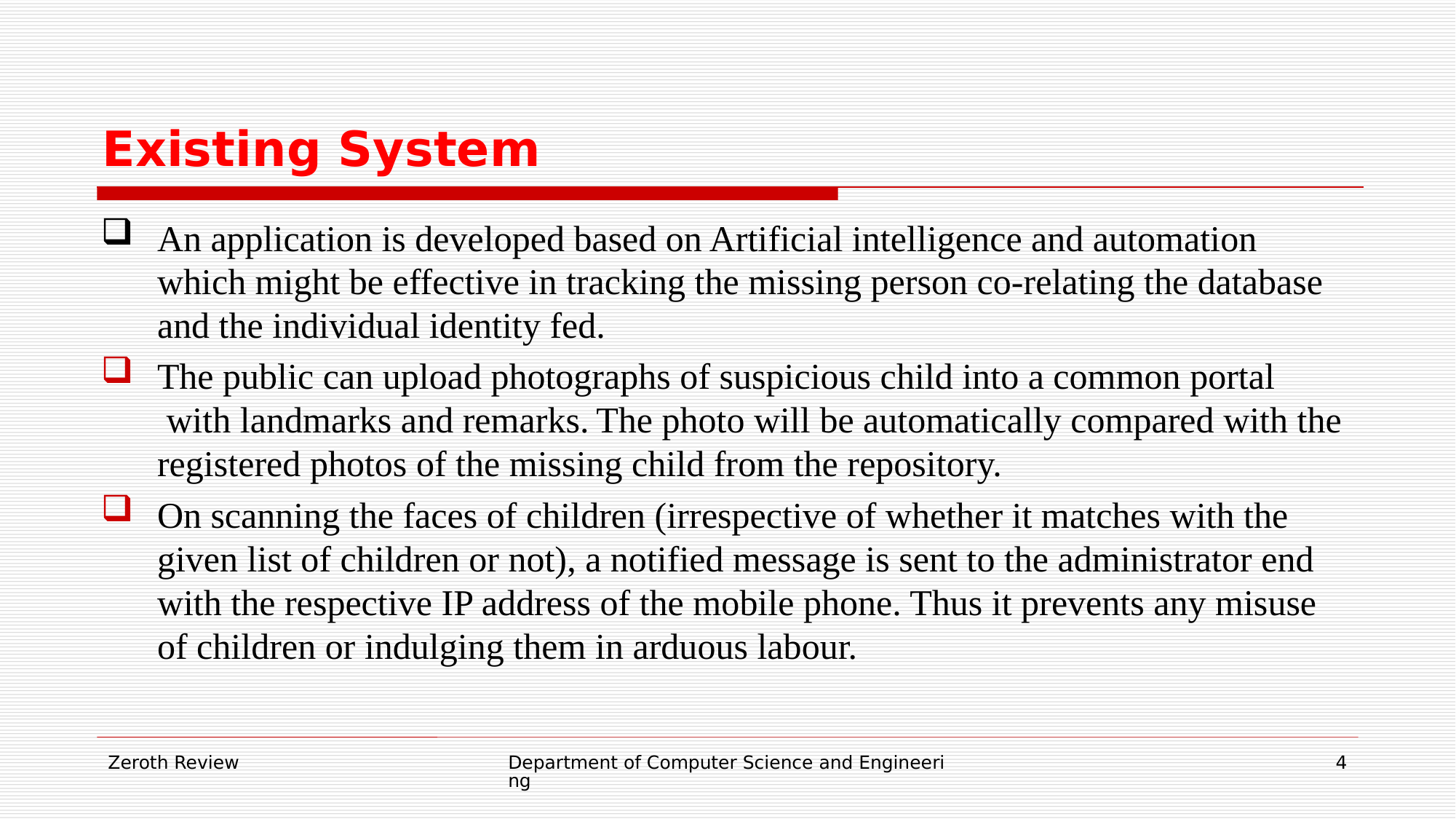

# Existing System
An application is developed based on Artificial intelligence and automation which might be effective in tracking the missing person co-relating the database and the individual identity fed.
The public can upload photographs of suspicious child into a common portal          with landmarks and remarks. The photo will be automatically compared with the registered photos of the missing child from the repository.
On scanning the faces of children (irrespective of whether it matches with the given list of children or not), a notified message is sent to the administrator end with the respective IP address of the mobile phone. Thus it prevents any misuse of children or indulging them in arduous labour.

Zeroth Review
Department of Computer Science and Engineering
4